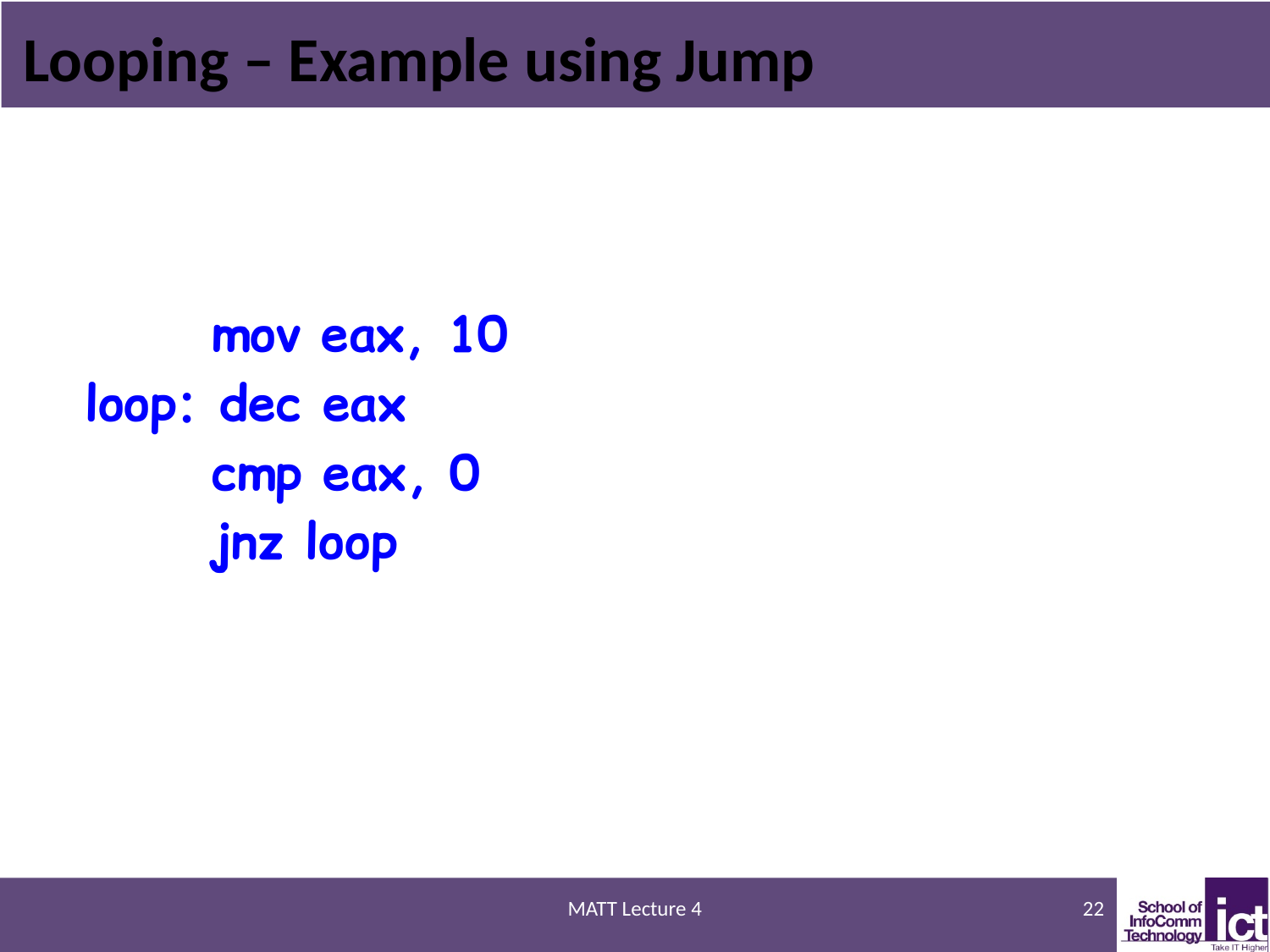

# Looping – Example using Jump
	mov eax, 10
loop: dec eax
	cmp eax, 0
	jnz loop
MATT Lecture 4
22